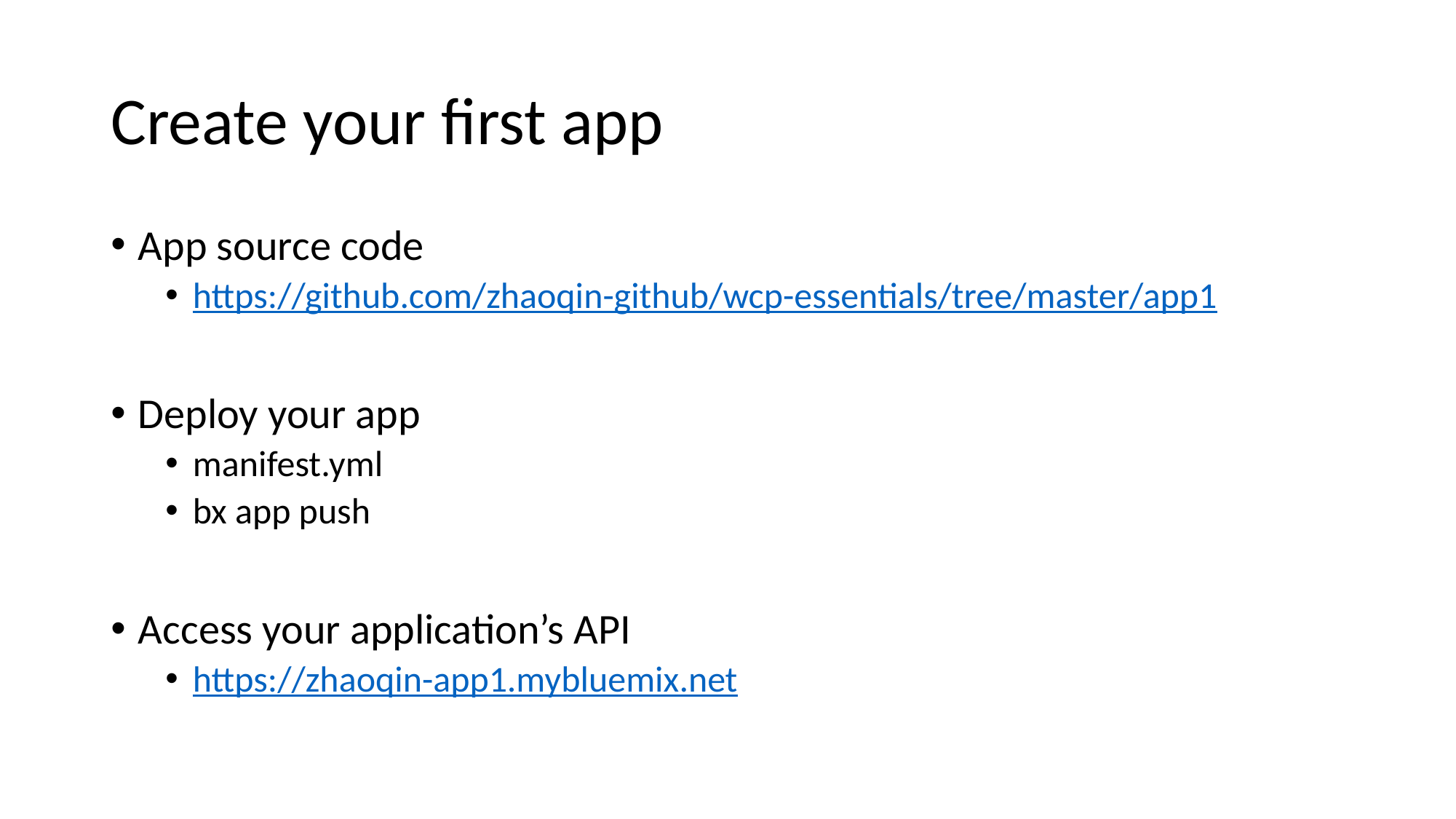

# Create your first app
App source code
https://github.com/zhaoqin-github/wcp-essentials/tree/master/app1

Deploy your app
manifest.yml
bx app push

Access your application’s API
https://zhaoqin-app1.mybluemix.net